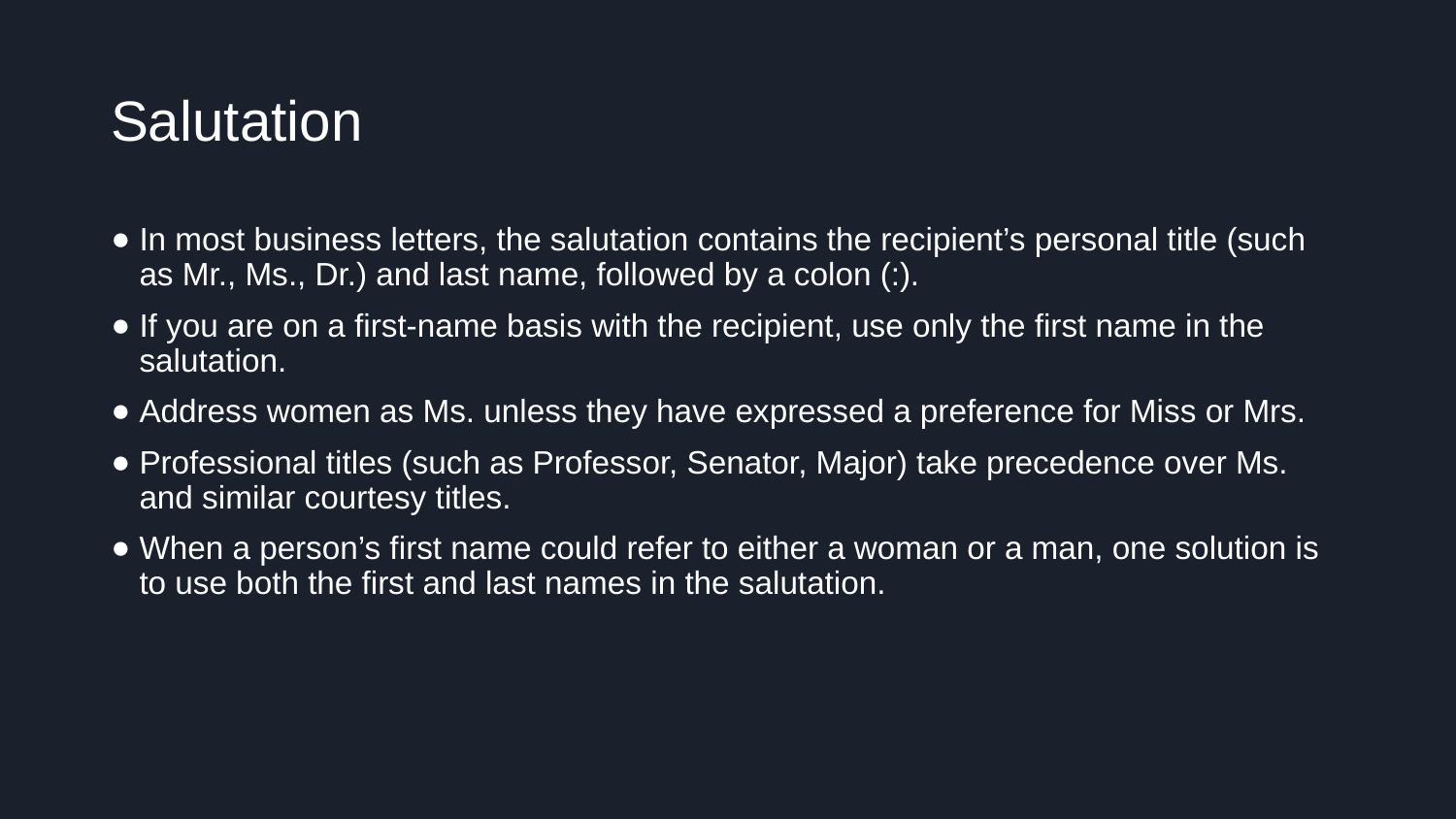

# Salutation
In most business letters, the salutation contains the recipient’s personal title (such as Mr., Ms., Dr.) and last name, followed by a colon (:).
If you are on a first-name basis with the recipient, use only the first name in the salutation.
Address women as Ms. unless they have expressed a preference for Miss or Mrs.
Professional titles (such as Professor, Senator, Major) take precedence over Ms. and similar courtesy titles.
When a person’s first name could refer to either a woman or a man, one solution is to use both the first and last names in the salutation.